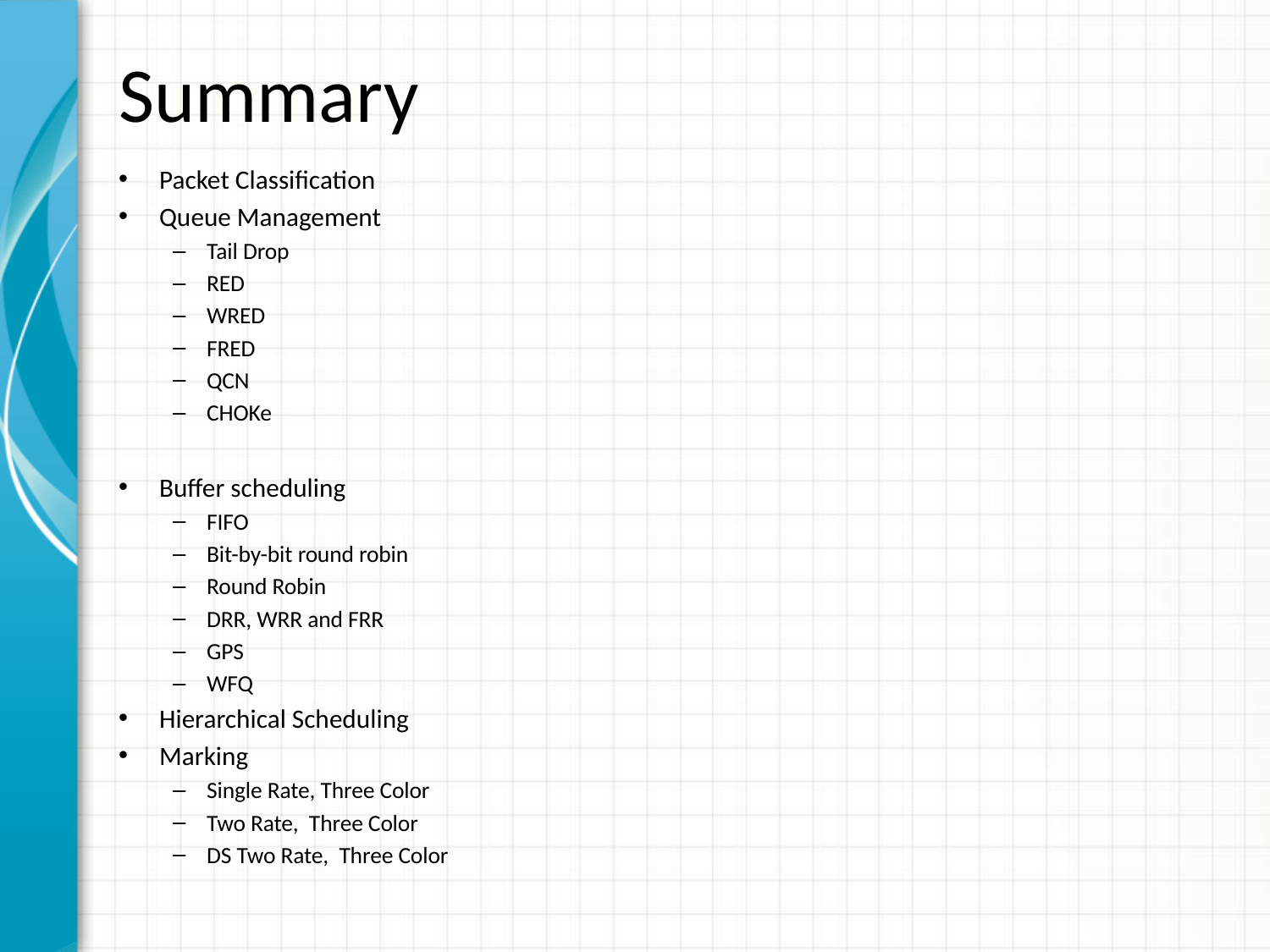

# Summary
Packet Classification
Queue Management
Tail Drop
RED
WRED
FRED
QCN
CHOKe

Buffer scheduling
FIFO
Bit-by-bit round robin
Round Robin
DRR, WRR and FRR
GPS
WFQ
Hierarchical Scheduling
Marking
Single Rate, Three Color
Two Rate,  Three Color
DS Two Rate,  Three Color